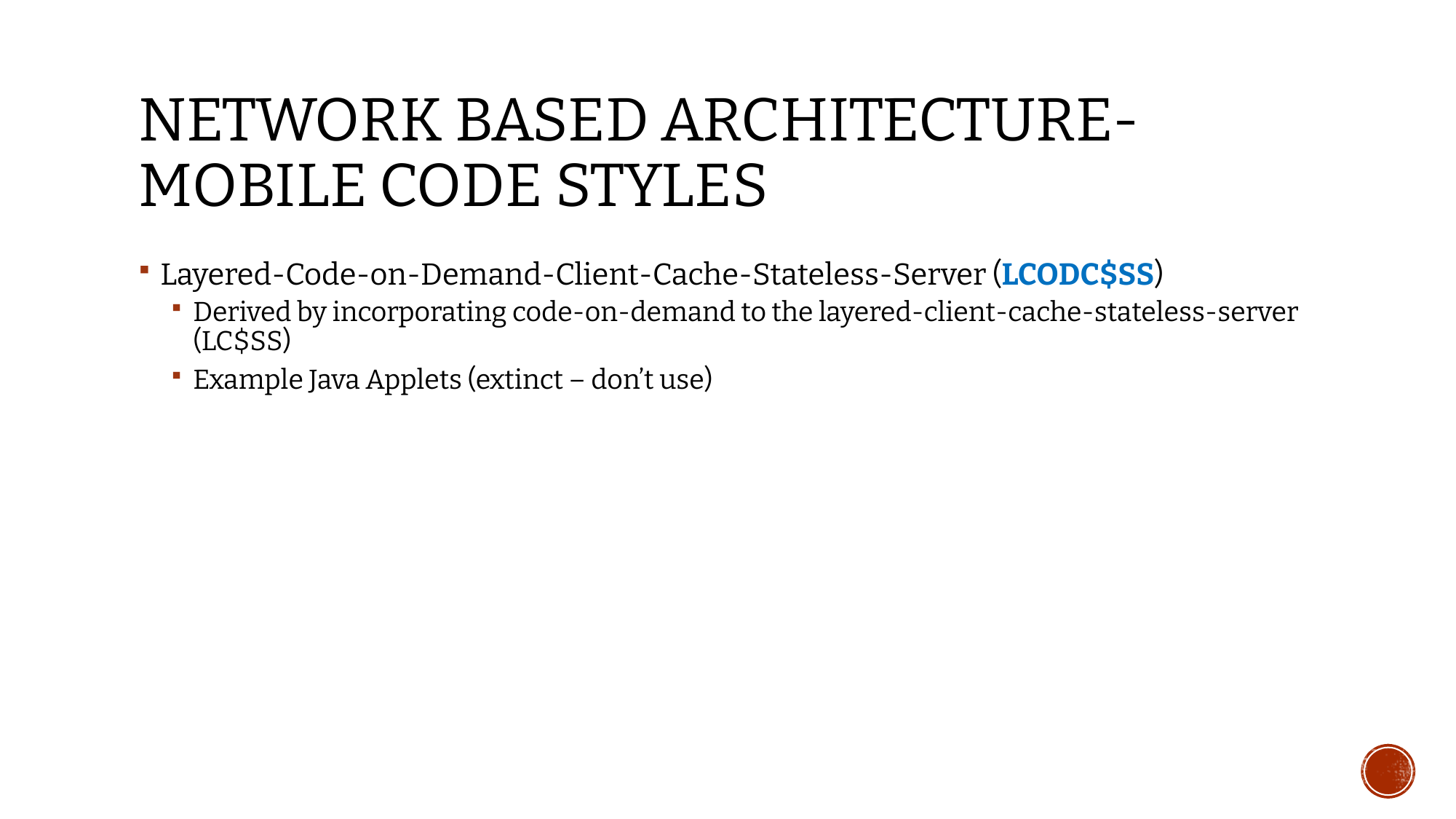

# Network based architecture- MOBILE CODE STYLES
Layered-Code-on-Demand-Client-Cache-Stateless-Server (LCODC$SS)
Derived by incorporating code-on-demand to the layered-client-cache-stateless-server (LC$SS)
Example Java Applets (extinct – don’t use)